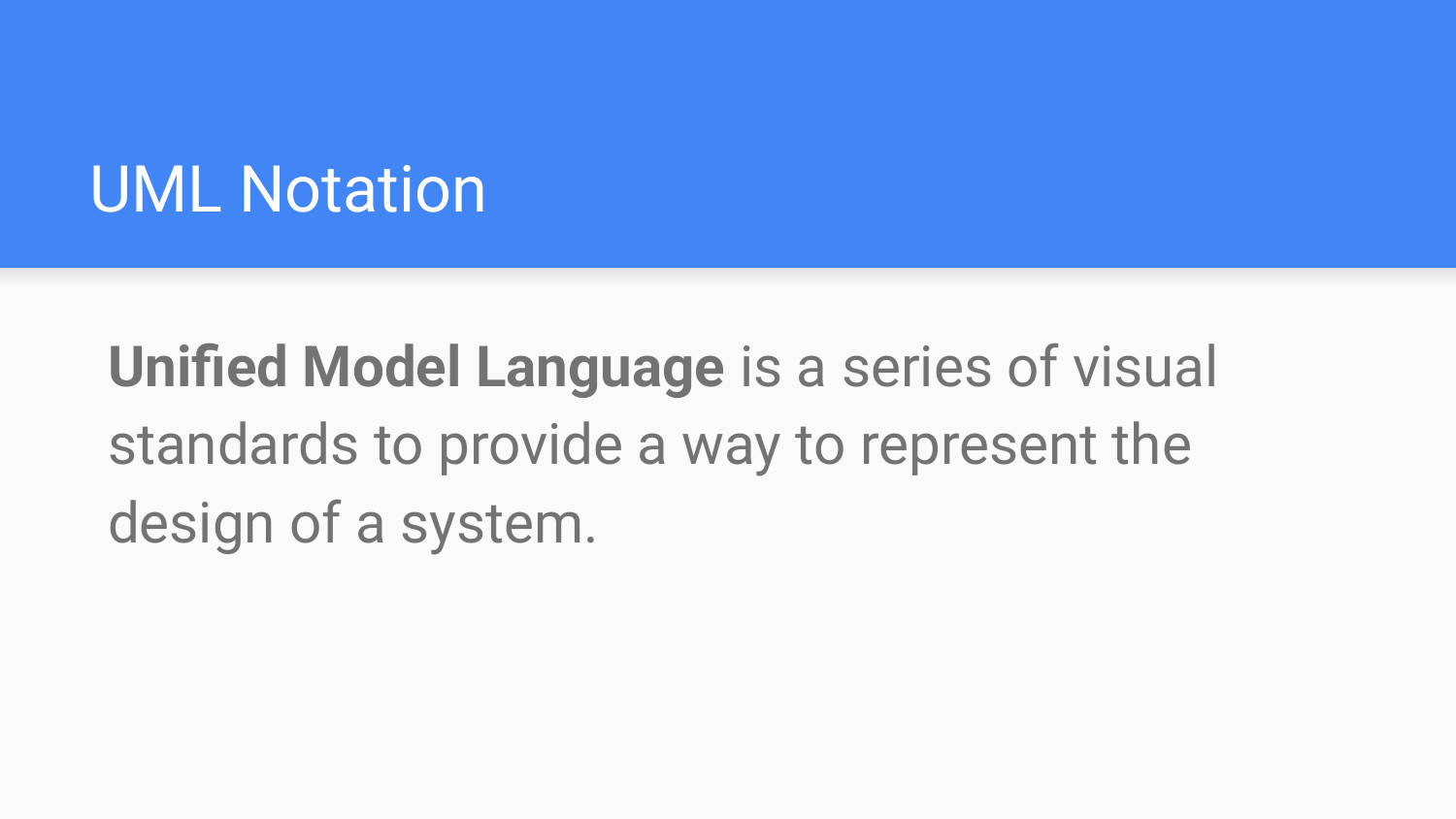

# UML Notation
Unified Model Language is a series of visual standards to provide a way to represent the design of a system.